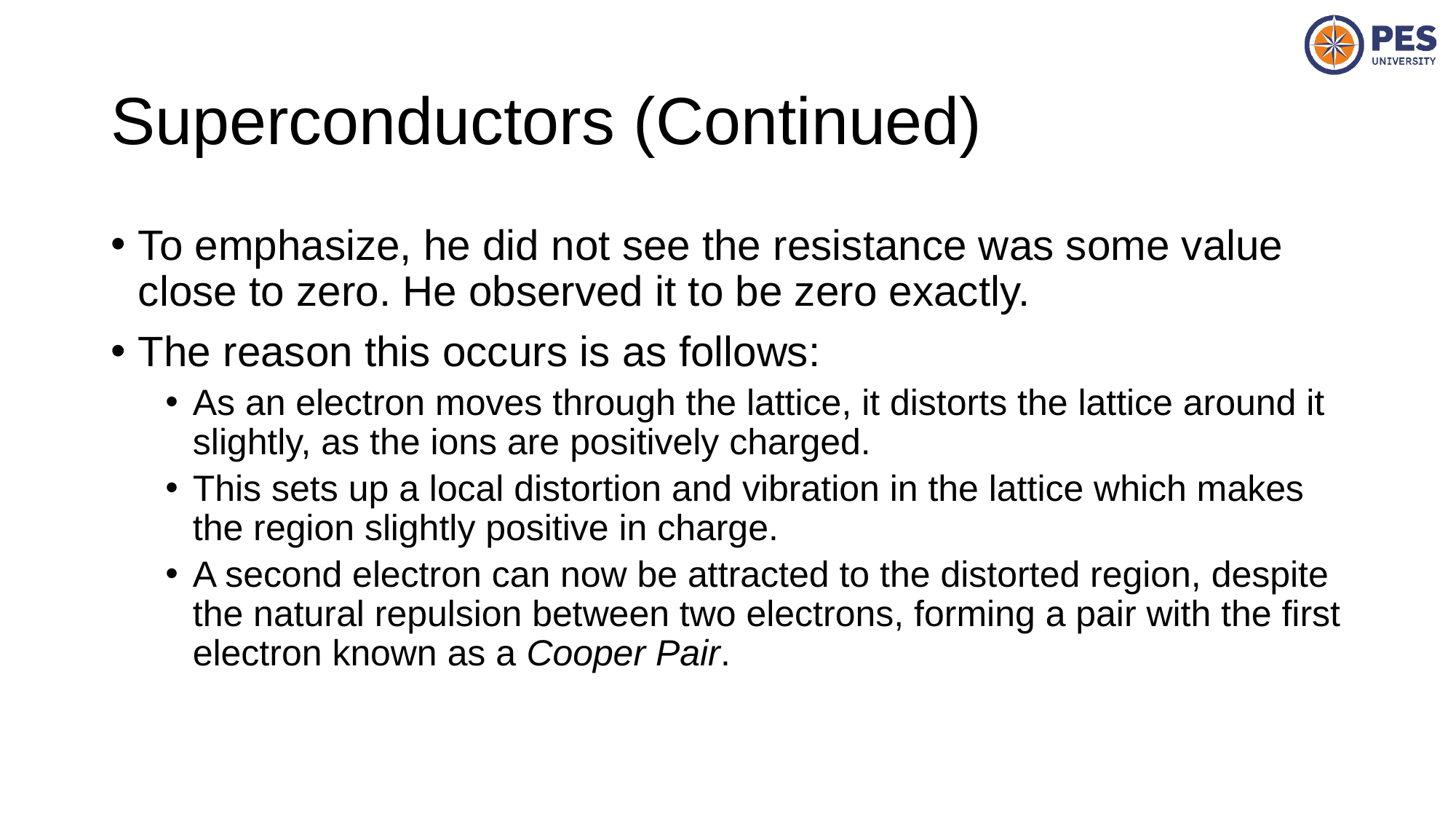

# Superconductors (Continued)
To emphasize, he did not see the resistance was some value close to zero. He observed it to be zero exactly.
The reason this occurs is as follows:
As an electron moves through the lattice, it distorts the lattice around it slightly, as the ions are positively charged.
This sets up a local distortion and vibration in the lattice which makes the region slightly positive in charge.
A second electron can now be attracted to the distorted region, despite the natural repulsion between two electrons, forming a pair with the first electron known as a Cooper Pair.